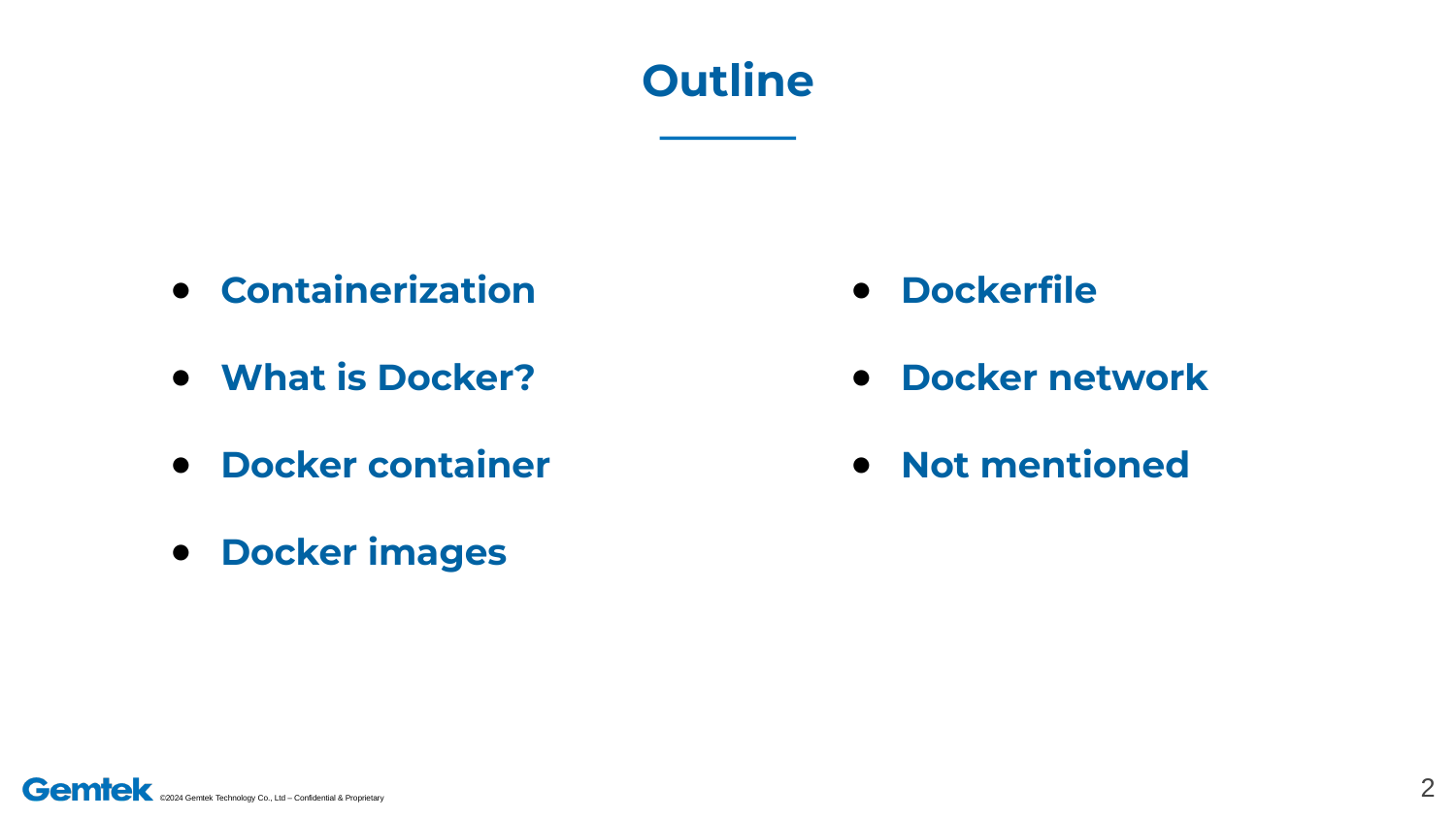

# Outline
Containerization
What is Docker?
Docker container
Docker images
Dockerfile
Docker network
Not mentioned
2